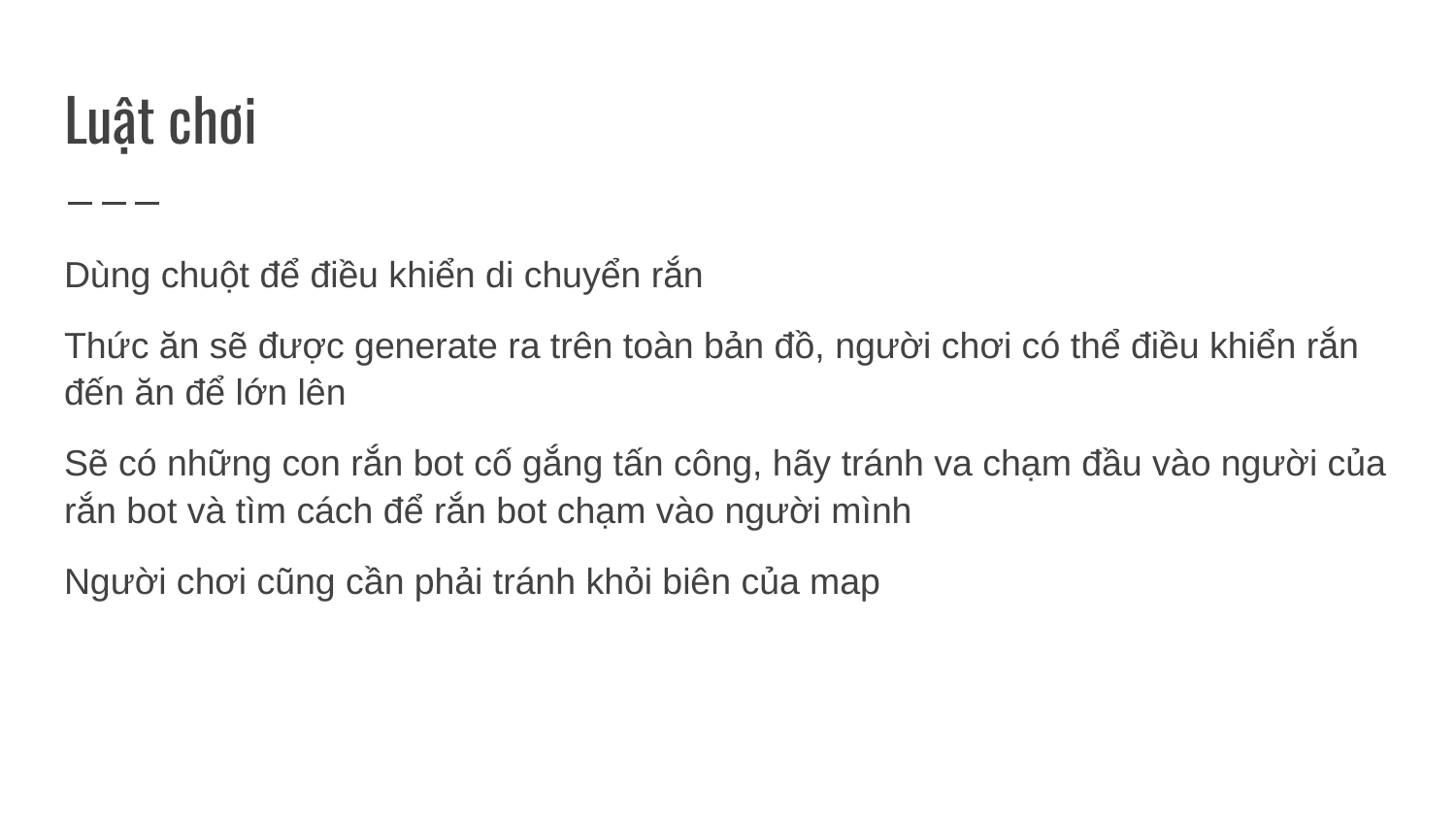

# Luật chơi
Dùng chuột để điều khiển di chuyển rắn
Thức ăn sẽ được generate ra trên toàn bản đồ, người chơi có thể điều khiển rắn đến ăn để lớn lên
Sẽ có những con rắn bot cố gắng tấn công, hãy tránh va chạm đầu vào người của rắn bot và tìm cách để rắn bot chạm vào người mình
Người chơi cũng cần phải tránh khỏi biên của map